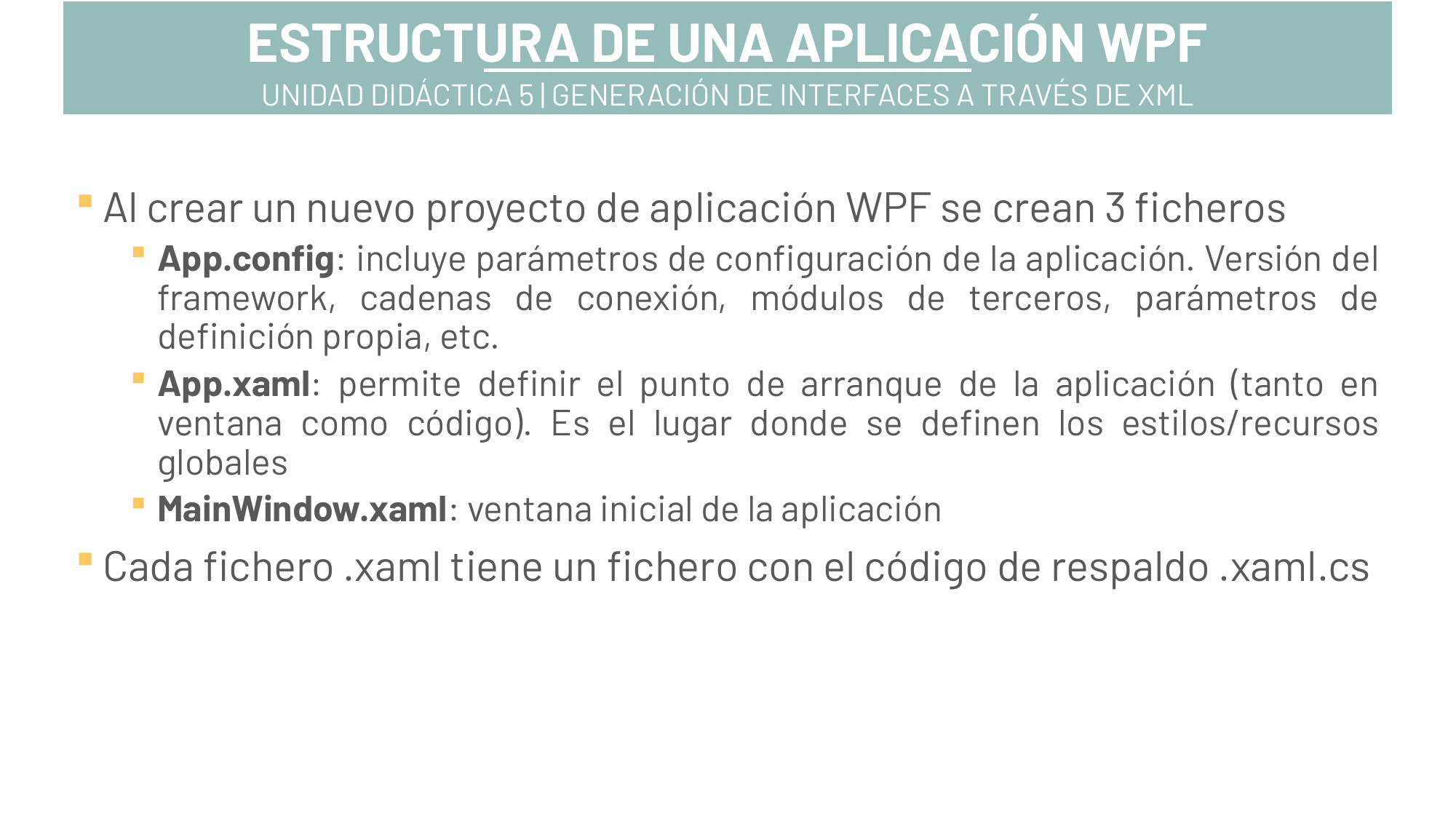

ESTRUCTURA DE UNA APLICACIÓN WPF
UNIDAD DIDÁCTICA 5 | GENERACIÓN DE INTERFACES A TRAVÉS DE XML
Al crear un nuevo proyecto de aplicación WPF se crean 3 ficheros
App.config: incluye parámetros de configuración de la aplicación. Versión del framework, cadenas de conexión, módulos de terceros, parámetros de definición propia, etc.
App.xaml: permite definir el punto de arranque de la aplicación (tanto en ventana como código). Es el lugar donde se definen los estilos/recursos globales
MainWindow.xaml: ventana inicial de la aplicación
Cada fichero .xaml tiene un fichero con el código de respaldo .xaml.cs